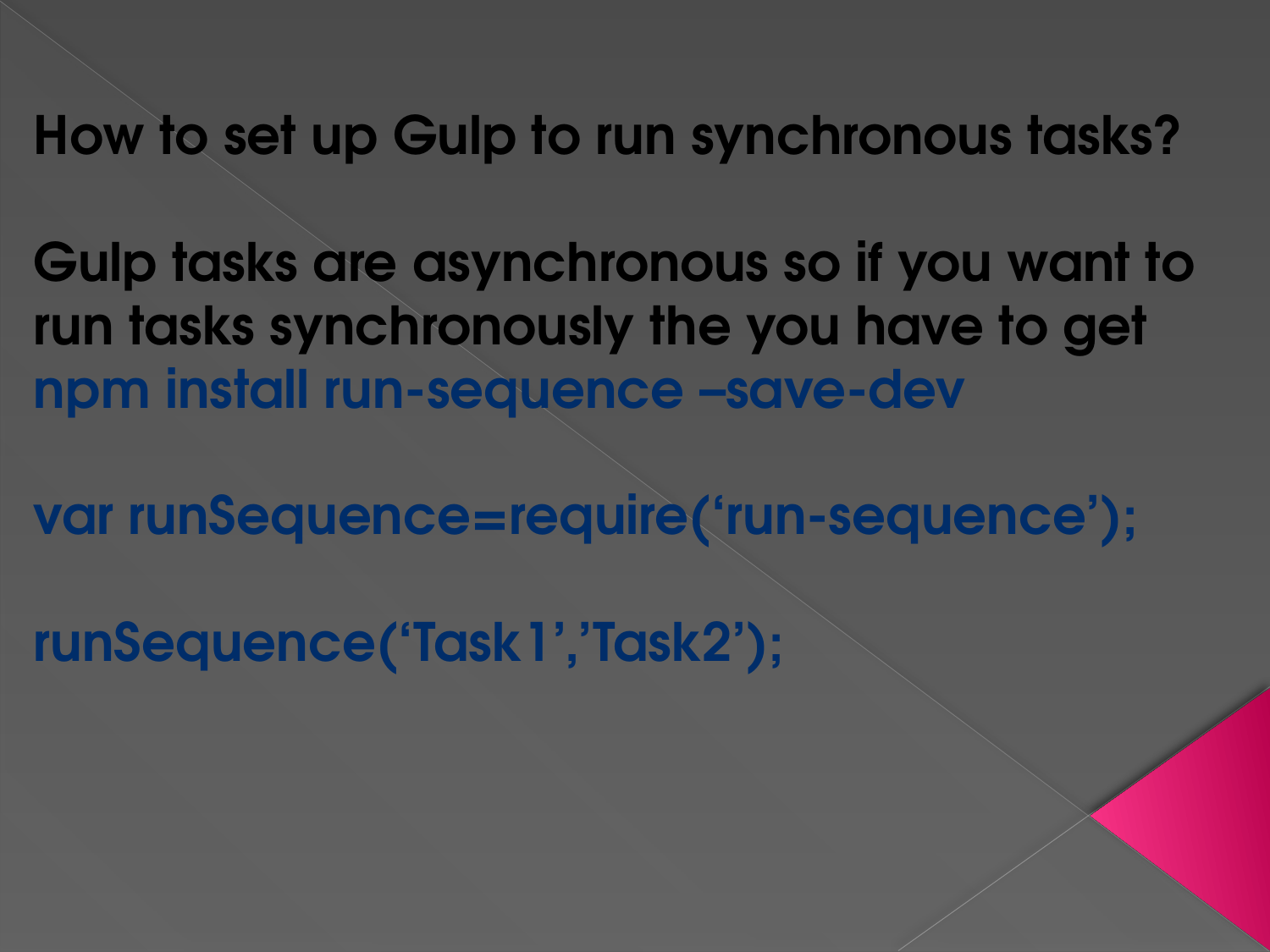

How to set up Gulp to run synchronous tasks?

Gulp tasks are asynchronous so if you want to run tasks synchronously the you have to get
npm install run-sequence –save-dev

var runSequence=require(‘run-sequence’);

runSequence(‘Task1’,’Task2’);